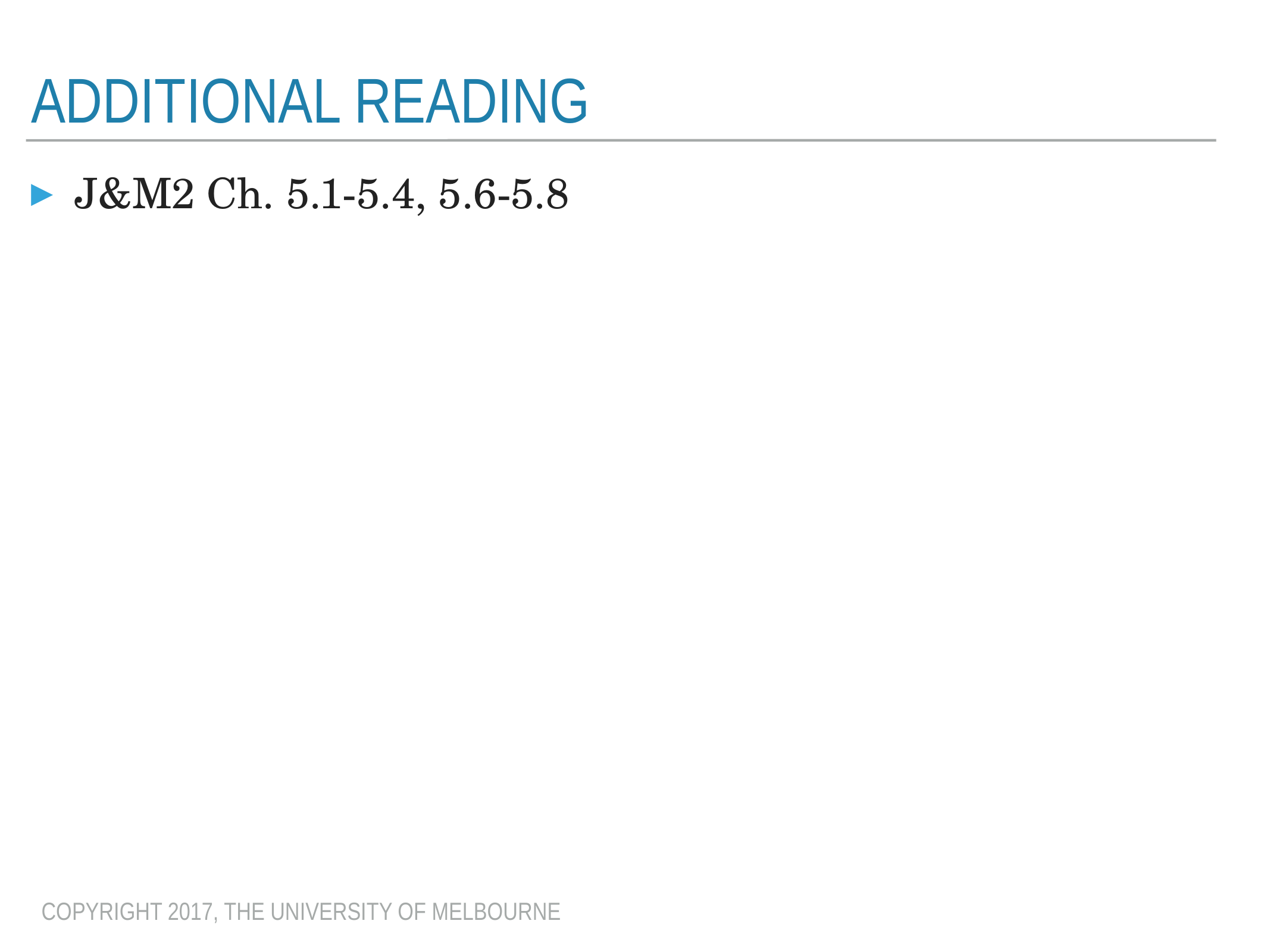

# Additional Reading
J&M2 Ch. 5.1-5.4, 5.6-5.8